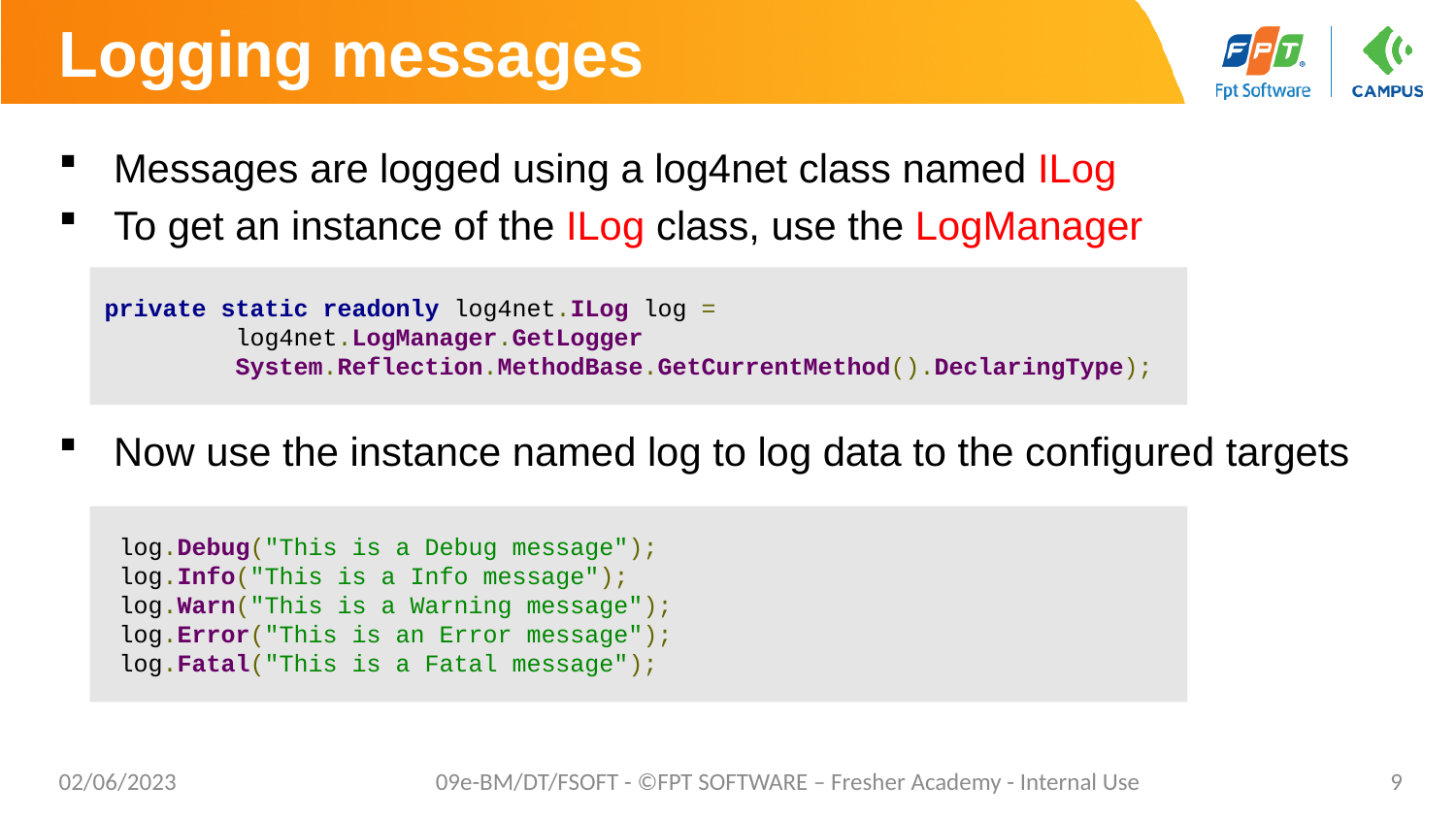

# Logging messages
Messages are logged using a log4net class named ILog
To get an instance of the ILog class, use the LogManager

Now use the instance named log to log data to the configured targets

 private static readonly log4net.ILog log =
	log4net.LogManager.GetLogger
	System.Reflection.MethodBase.GetCurrentMethod().DeclaringType);
  log.Debug("This is a Debug message");
  log.Info("This is a Info message");
  log.Warn("This is a Warning message");
  log.Error("This is an Error message");
  log.Fatal("This is a Fatal message");
02/06/2023
09e-BM/DT/FSOFT - ©FPT SOFTWARE – Fresher Academy - Internal Use
9